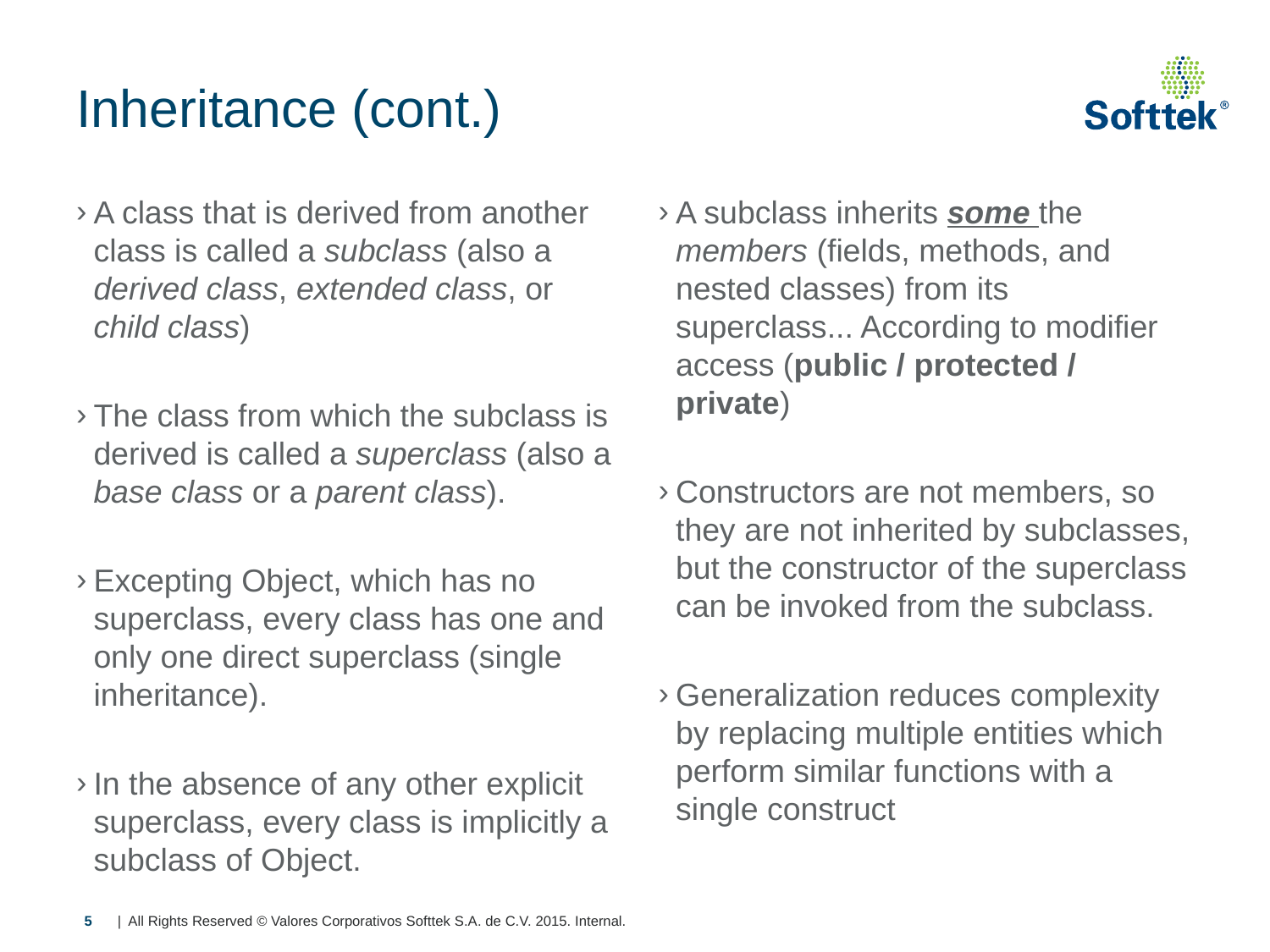

# Inheritance (cont.)
A class that is derived from another class is called a subclass (also a derived class, extended class, or child class)

The class from which the subclass is derived is called a superclass (also a base class or a parent class).

Excepting Object, which has no superclass, every class has one and only one direct superclass (single inheritance).

In the absence of any other explicit superclass, every class is implicitly a subclass of Object.
A subclass inherits some the members (fields, methods, and nested classes) from its superclass... According to modifier access (public / protected / private)

Constructors are not members, so they are not inherited by subclasses, but the constructor of the superclass can be invoked from the subclass.

Generalization reduces complexity by replacing multiple entities which perform similar functions with a single construct

5